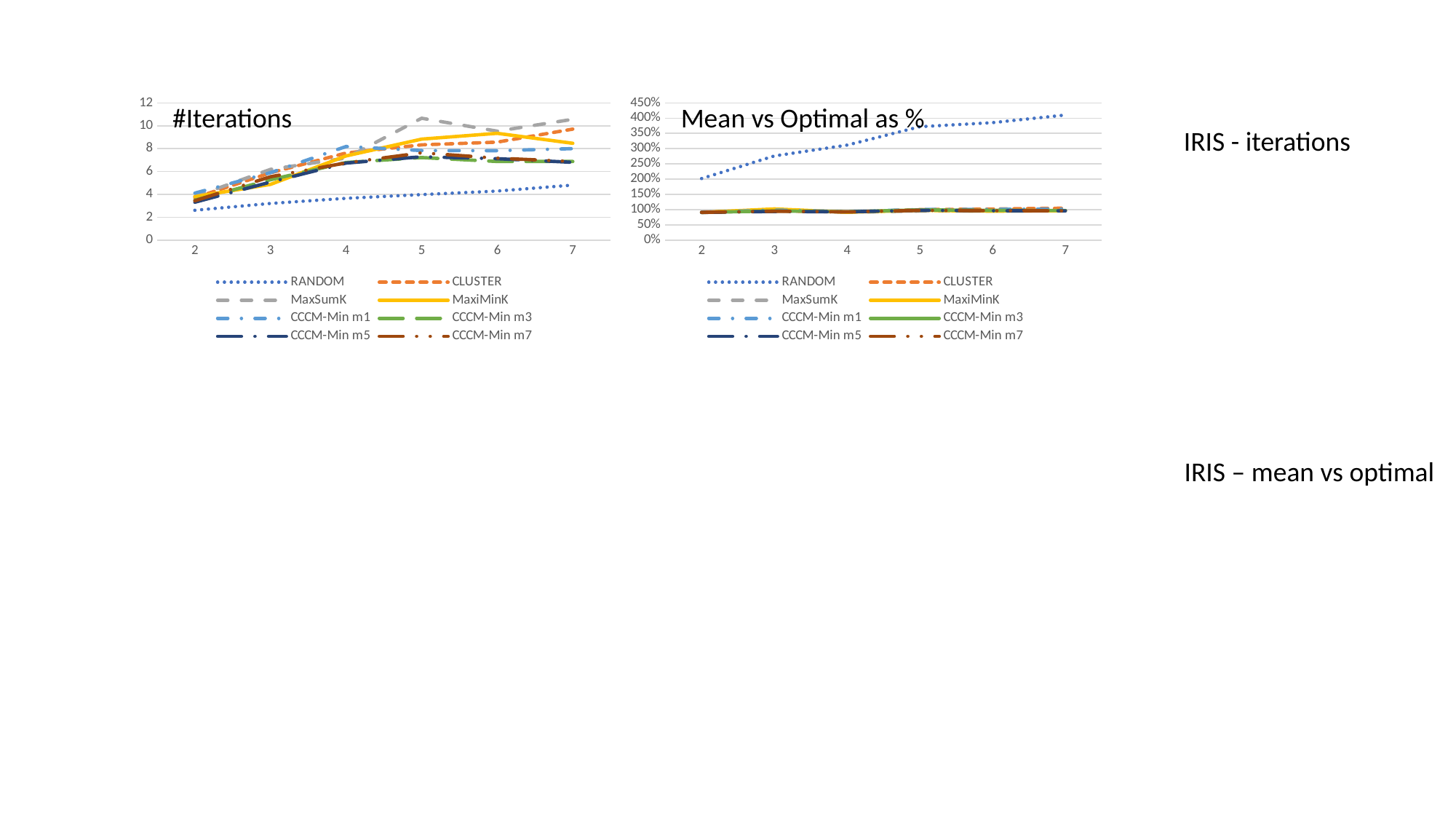

### Chart

| Category | RANDOM | CLUSTER | MaxSumK | MaxiMinK | CCCM-Min m1 | CCCM-Min m3 | CCCM-Min m5 | CCCM-Min m7 |
|---|---|---|---|---|---|---|---|---|
| 2 | 2.6127272727272732 | 3.7036363636363636 | 3.8127272727272725 | 3.805454545454545 | 4.109090909090909 | 3.494545454545455 | 3.3181818181818183 | 3.4400000000000004 |
| 3 | 3.209090909090909 | 5.885454545454547 | 6.1872727272727275 | 4.874545454545454 | 5.8981818181818175 | 5.28 | 5.076363636363637 | 5.543636363636364 |
| 4 | 3.6545454545454543 | 7.620000000000001 | 7.178181818181818 | 7.3618181818181805 | 8.185454545454546 | 6.78909090909091 | 6.738181818181818 | 6.758181818181819 |
| 5 | 3.9818181818181815 | 8.330909090909092 | 10.658181818181818 | 8.83090909090909 | 7.834545454545455 | 7.22 | 7.290909090909093 | 7.634545454545455 |
| 6 | 4.292727272727272 | 8.569090909090908 | 9.527272727272726 | 9.341818181818182 | 7.820000000000001 | 6.876363636363636 | 7.123636363636364 | 7.169090909090909 |
| 7 | 4.8127272727272725 | 9.707272727272727 | 10.565454545454545 | 8.46909090909091 | 8.003636363636364 | 6.878181818181818 | 6.801818181818181 | 6.872727272727272 |

### Chart

| Category | RANDOM | CLUSTER | MaxSumK | MaxiMinK | CCCM-Min m1 | CCCM-Min m3 | CCCM-Min m5 | CCCM-Min m7 |
|---|---|---|---|---|---|---|---|---|
| 2 | 2.019070292558413 | 0.918548334315073 | 0.9090909090909091 | 0.9090909090909091 | 0.91145526539695 | 0.9090909090909091 | 0.9090909090909091 | 0.9114552653969501 |
| 3 | 2.761414761771828 | 0.9607097180474313 | 1.0047522284185855 | 1.0226834509488225 | 0.9860614283952142 | 0.9577298371128266 | 0.9405452078450722 | 0.9478618218174027 |
| 4 | 3.116781370038412 | 0.9205665813060183 | 0.914404609475032 | 0.9150288092189499 | 0.9328665172855314 | 0.93020966709347 | 0.9290012804097312 | 0.9251600512163892 |
| 5 | 3.719221386724293 | 0.998645822934467 | 0.9557792249737213 | 0.9755890718614819 | 1.0063791094317516 | 0.9924727689838587 | 0.9760110367227007 | 0.9762829843140164 |
| 6 | 3.8518381108795863 | 1.0198561272768745 | 0.9596787578861057 | 0.9511043021221668 | 1.0087362706065244 | 0.9745431314488702 | 0.963776946285926 | 0.9652613728233981 |
| 7 | 4.1032610917486885 | 1.0488616030325575 | 0.9665095743062738 | 0.9659541976013389 | 1.0244457221586414 | 0.9720104205259659 | 0.9602478182527747 | 0.9617971080371143 |
Mean vs Optimal as %
#Iterations
IRIS - iterations
IRIS – mean vs optimal